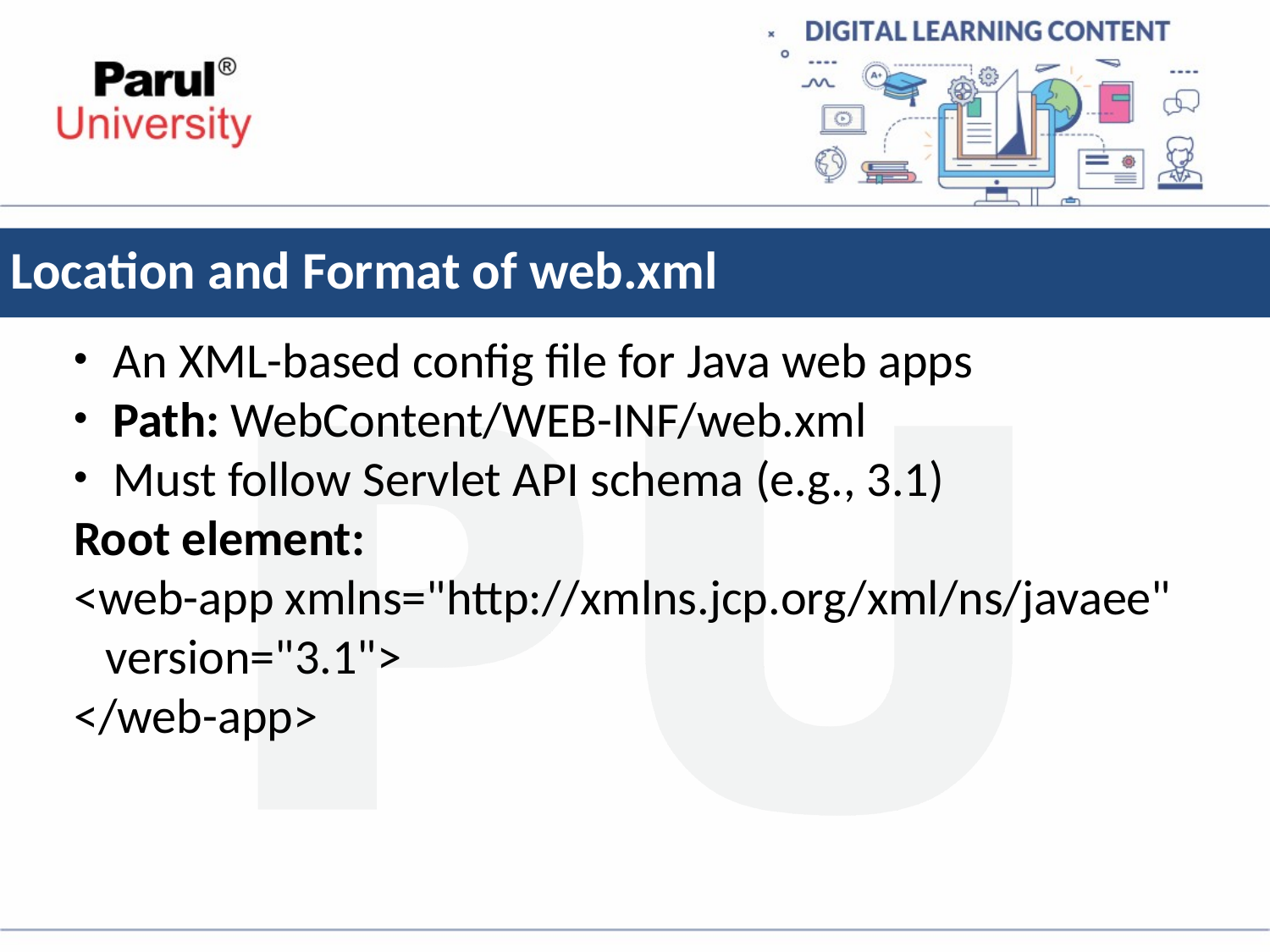

# Location and Format of web.xml
An XML-based config file for Java web apps
Path: WebContent/WEB-INF/web.xml
Must follow Servlet API schema (e.g., 3.1)
Root element:
<web-app xmlns="http://xmlns.jcp.org/xml/ns/javaee" version="3.1">
</web-app>